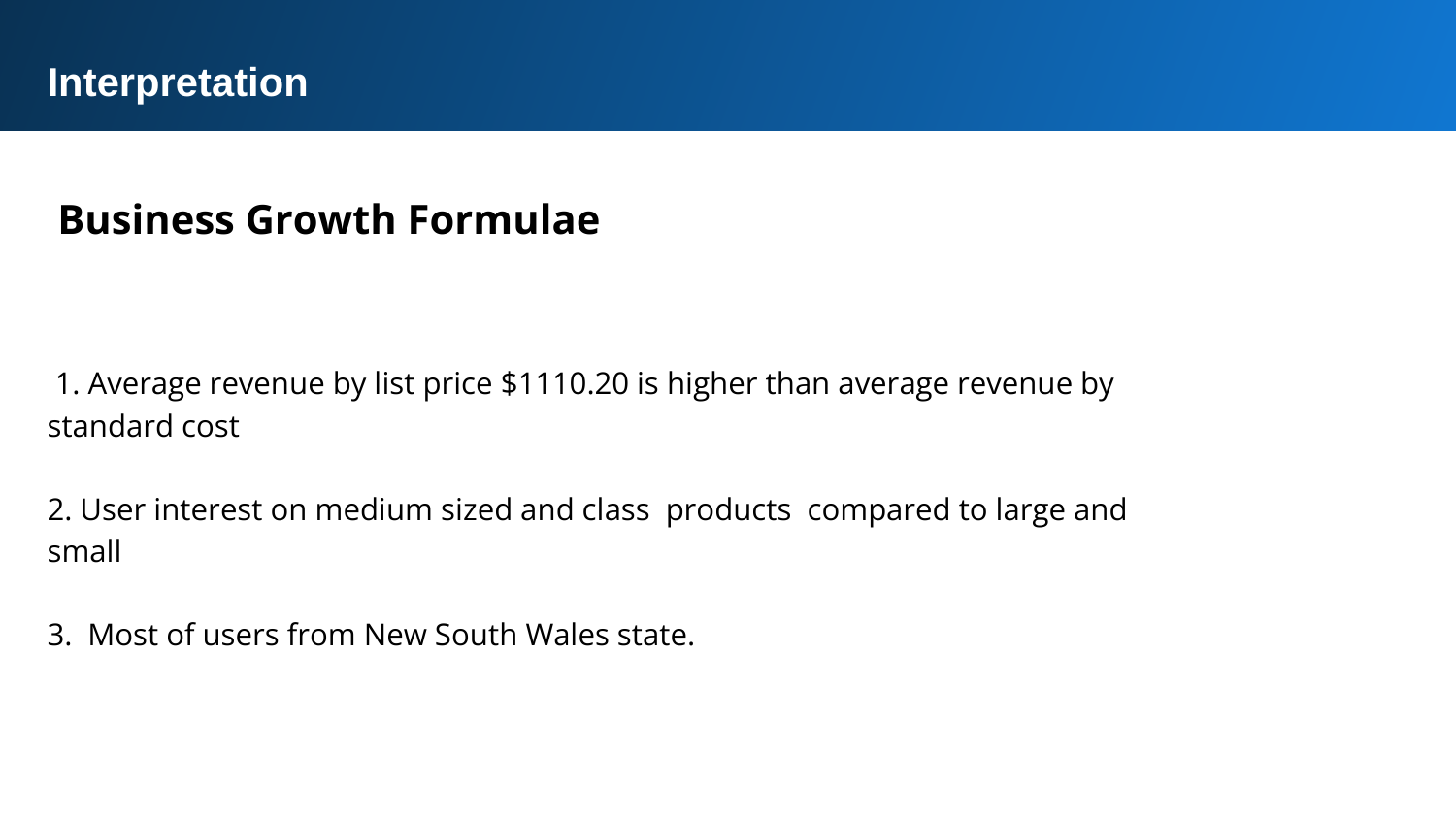

Interpretation
 Business Growth Formulae
 1. Average revenue by list price $1110.20 is higher than average revenue by standard cost

2. User interest on medium sized and class  products  compared to large and small

3.  Most of users from New South Wales state.